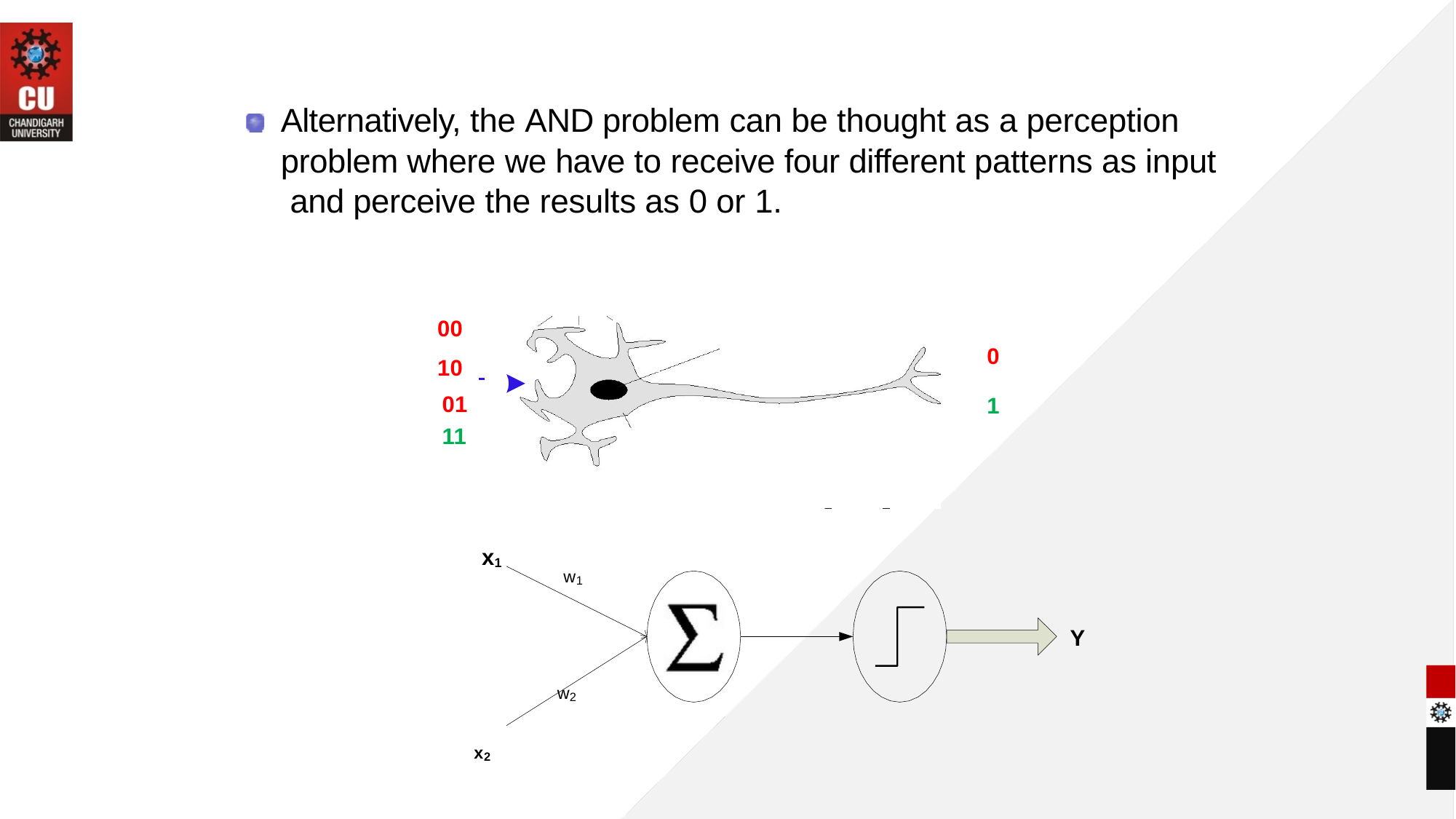

# The AND problem and its neural network
Alternatively, the AND problem can be thought as a perception  problem where we have to receive four different patterns as input  and perceive the results as 0 or 1.

00
10
01
11
0
1
Debasis Samanta (IIT Kharagpur)
x1
w1

Y
w2

x2